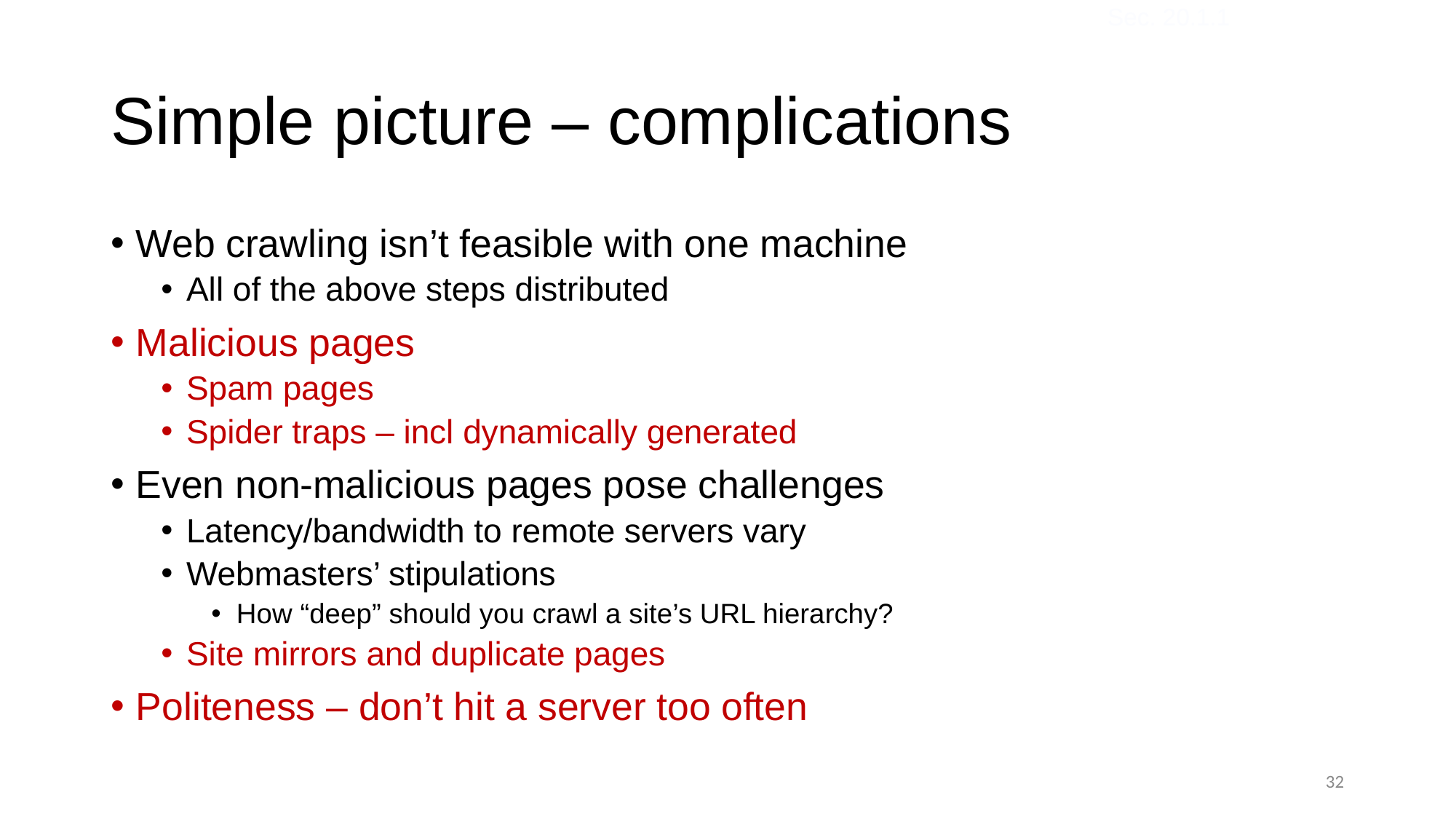

Sec. 20.1.1
# Simple picture – complications
Web crawling isn’t feasible with one machine
All of the above steps distributed
Malicious pages
Spam pages
Spider traps – incl dynamically generated
Even non-malicious pages pose challenges
Latency/bandwidth to remote servers vary
Webmasters’ stipulations
How “deep” should you crawl a site’s URL hierarchy?
Site mirrors and duplicate pages
Politeness – don’t hit a server too often
32